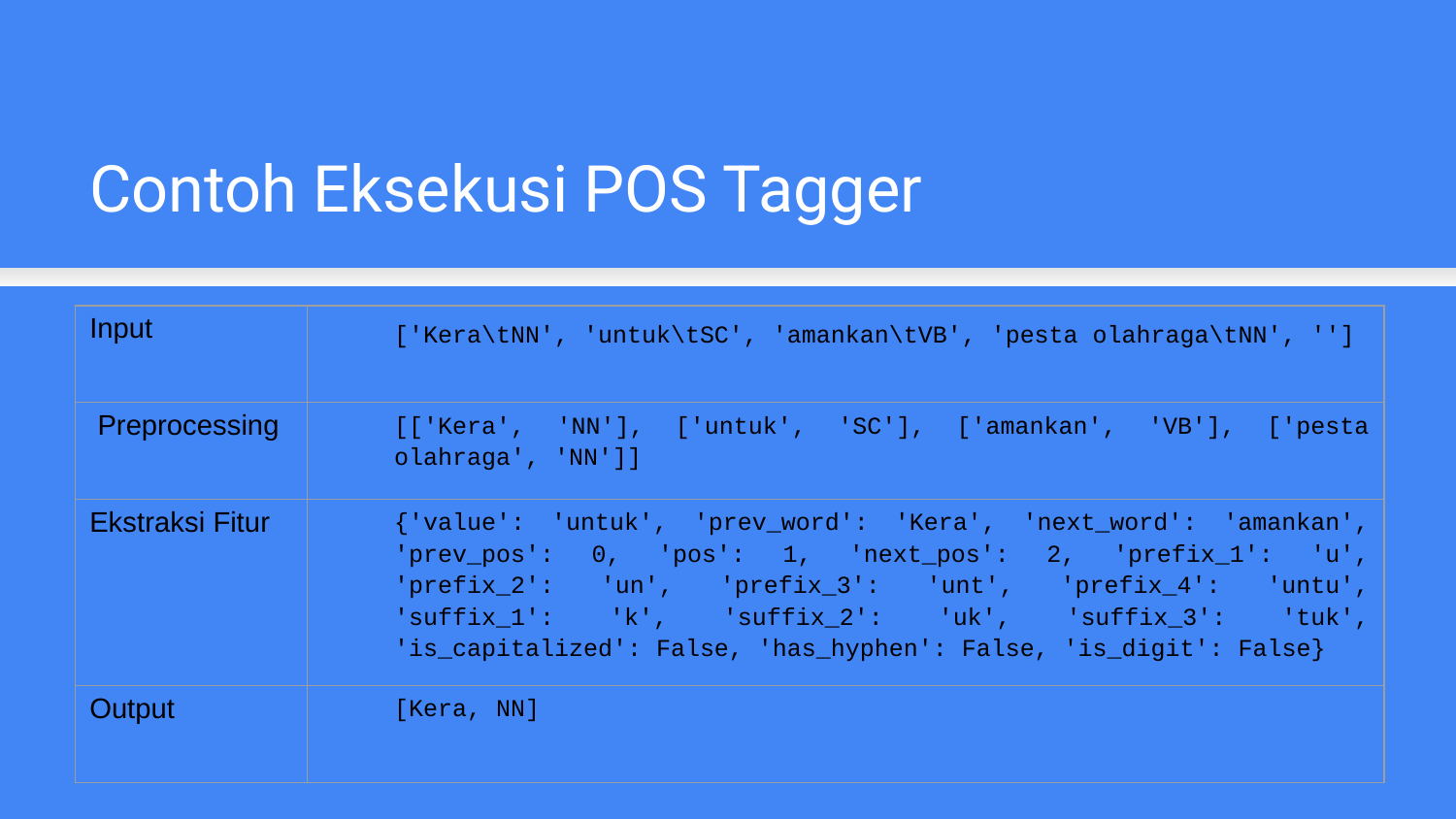

Contoh Eksekusi POS Tagger

| Input | ['Kera\tNN', 'untuk\tSC', 'amankan\tVB', 'pesta olahraga\tNN', ''] |
| --- | --- |
| Preprocessing | [['Kera', 'NN'], ['untuk', 'SC'], ['amankan', 'VB'], ['pesta olahraga', 'NN']] |
| Ekstraksi Fitur | {'value': 'untuk', 'prev\_word': 'Kera', 'next\_word': 'amankan', 'prev\_pos': 0, 'pos': 1, 'next\_pos': 2, 'prefix\_1': 'u', 'prefix\_2': 'un', 'prefix\_3': 'unt', 'prefix\_4': 'untu', 'suffix\_1': 'k', 'suffix\_2': 'uk', 'suffix\_3': 'tuk', 'is\_capitalized': False, 'has\_hyphen': False, 'is\_digit': False} |
| Output | [Kera, NN] |